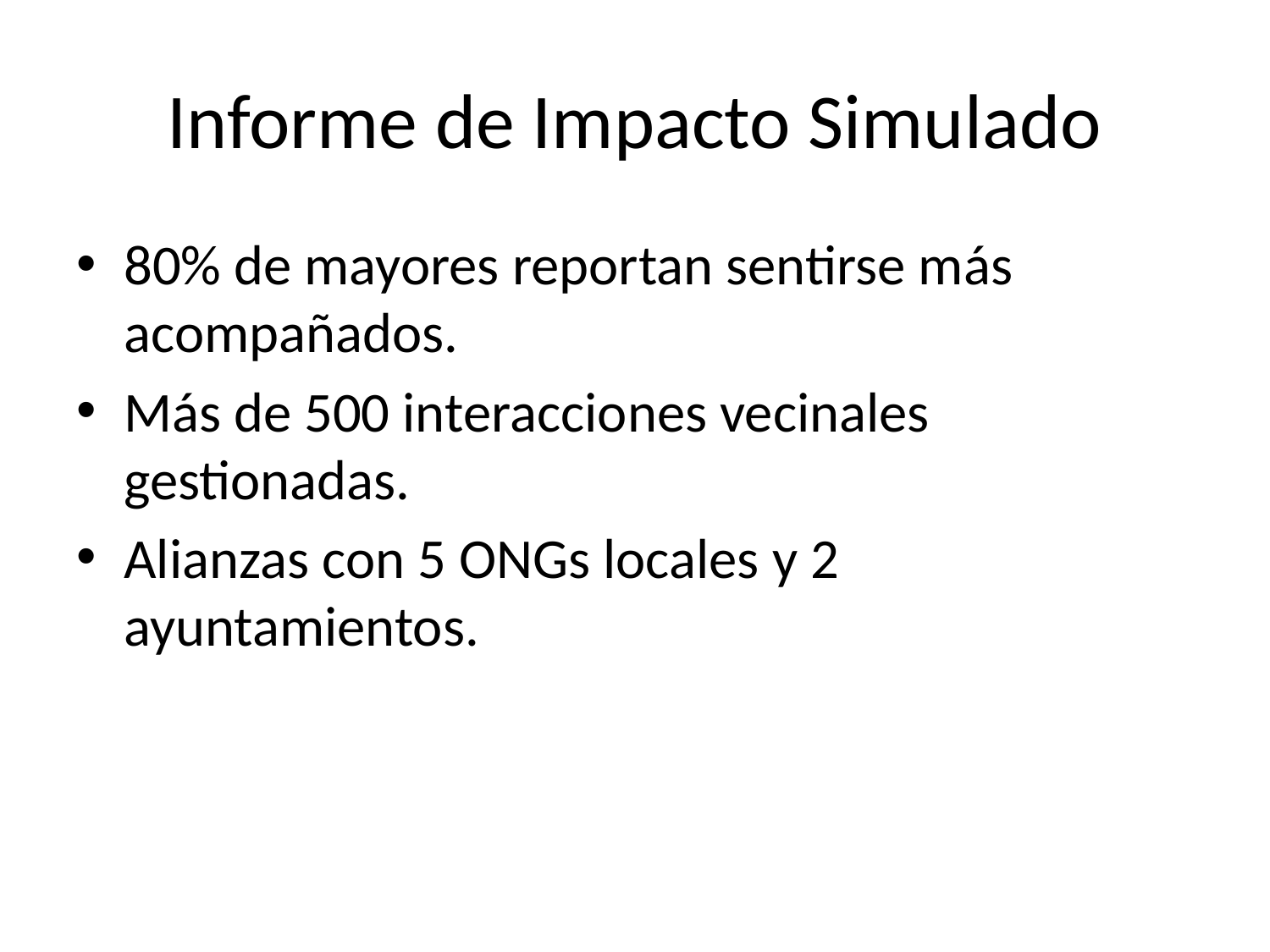

# Informe de Impacto Simulado
80% de mayores reportan sentirse más acompañados.
Más de 500 interacciones vecinales gestionadas.
Alianzas con 5 ONGs locales y 2 ayuntamientos.